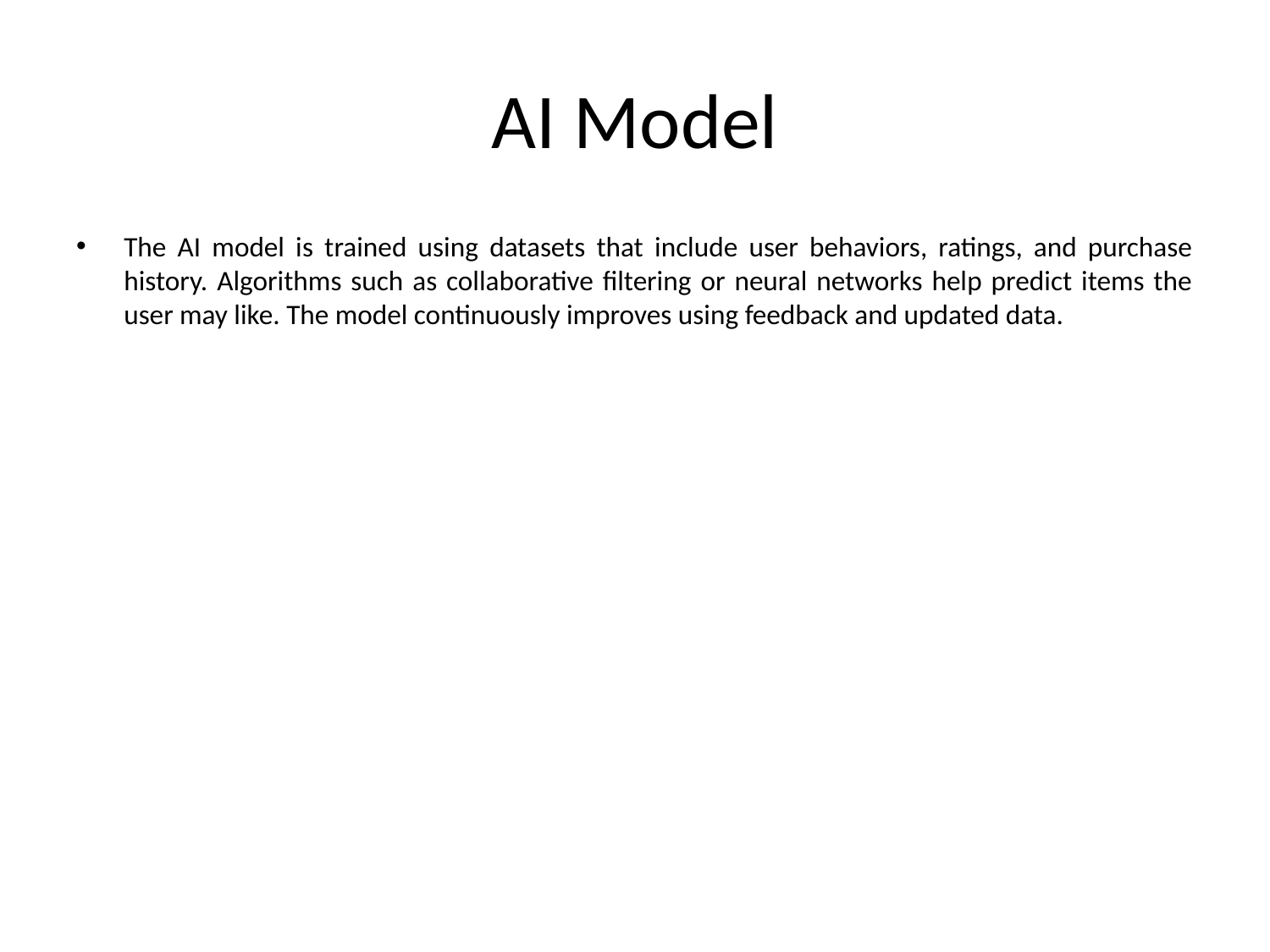

# AI Model
The AI model is trained using datasets that include user behaviors, ratings, and purchase history. Algorithms such as collaborative filtering or neural networks help predict items the user may like. The model continuously improves using feedback and updated data.